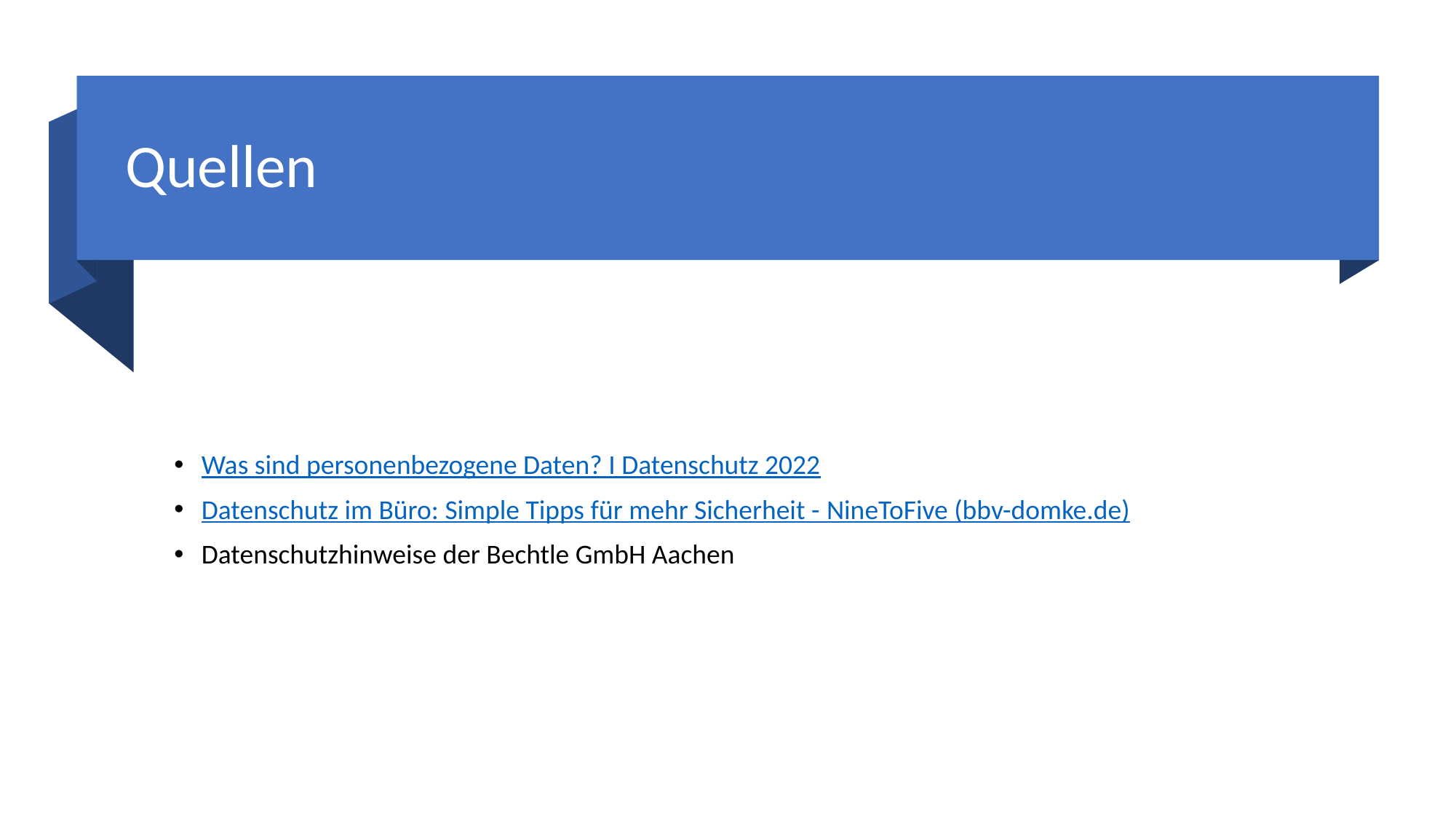

# Quellen

Was sind personenbezogene Daten? I Datenschutz 2022
Datenschutz im Büro: Simple Tipps für mehr Sicherheit - NineToFive (bbv-domke.de)
Datenschutzhinweise der Bechtle GmbH Aachen